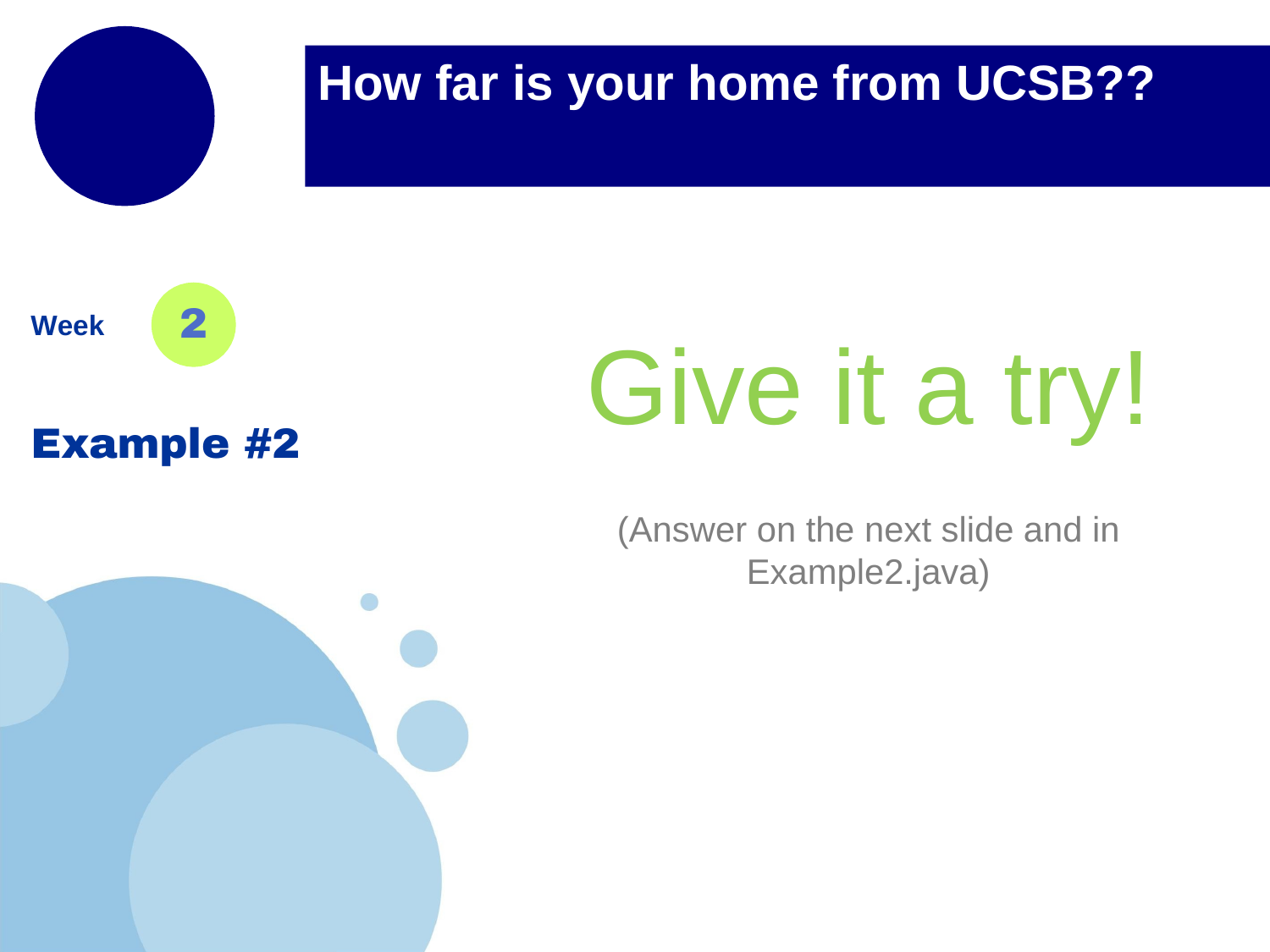

# How far is your home from UCSB??
Give it a try!
(Answer on the next slide and in Example2.java)

2
Week
Example #2